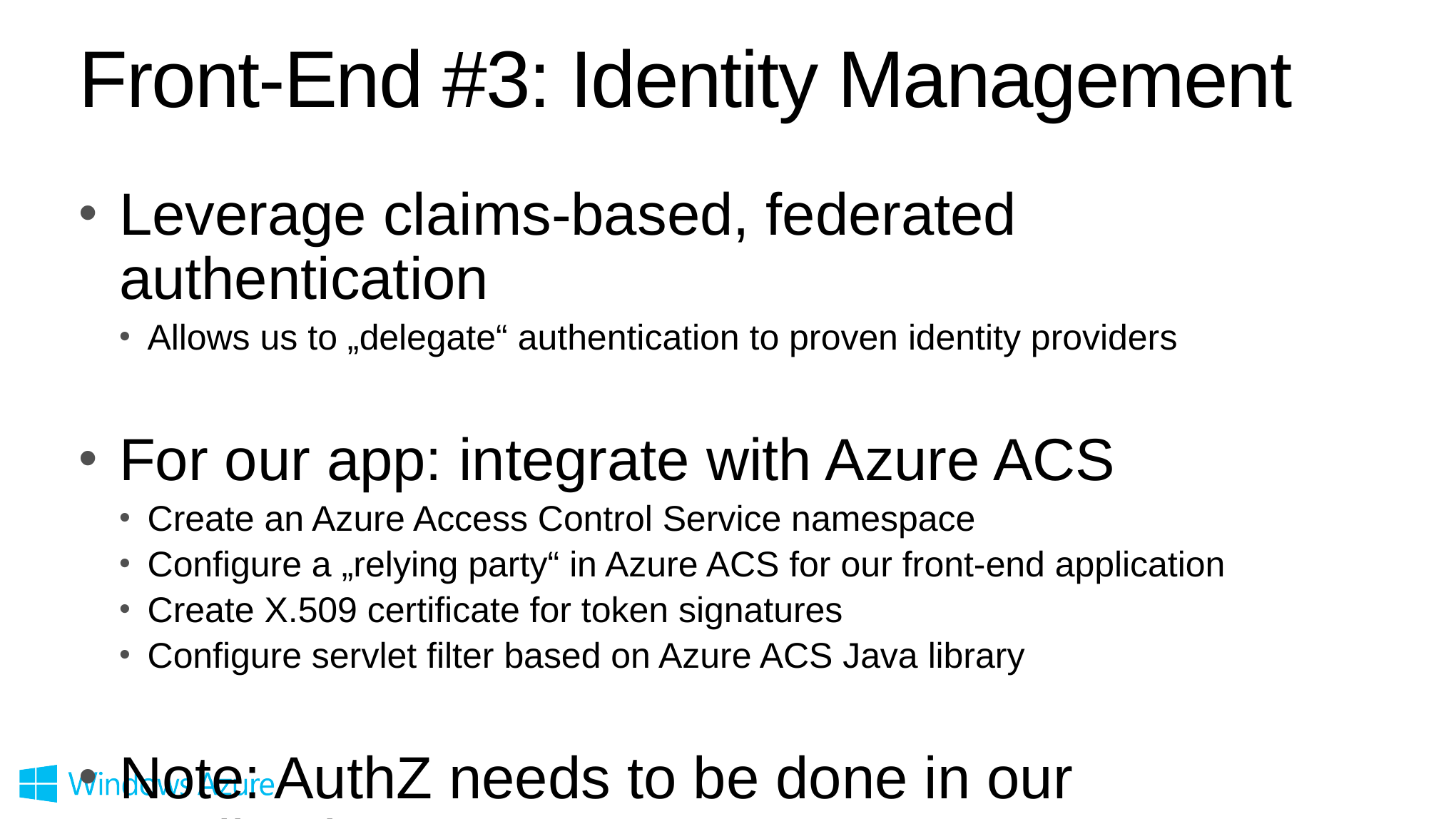

# Front-End #3: Identity Management
Leverage claims-based, federated authentication
Allows us to „delegate“ authentication to proven identity providers

For our app: integrate with Azure ACS
Create an Azure Access Control Service namespace
Configure a „relying party“ in Azure ACS for our front-end application
Create X.509 certificate for token signatures
Configure servlet filter based on Azure ACS Java library

Note: AuthZ needs to be done in our application!